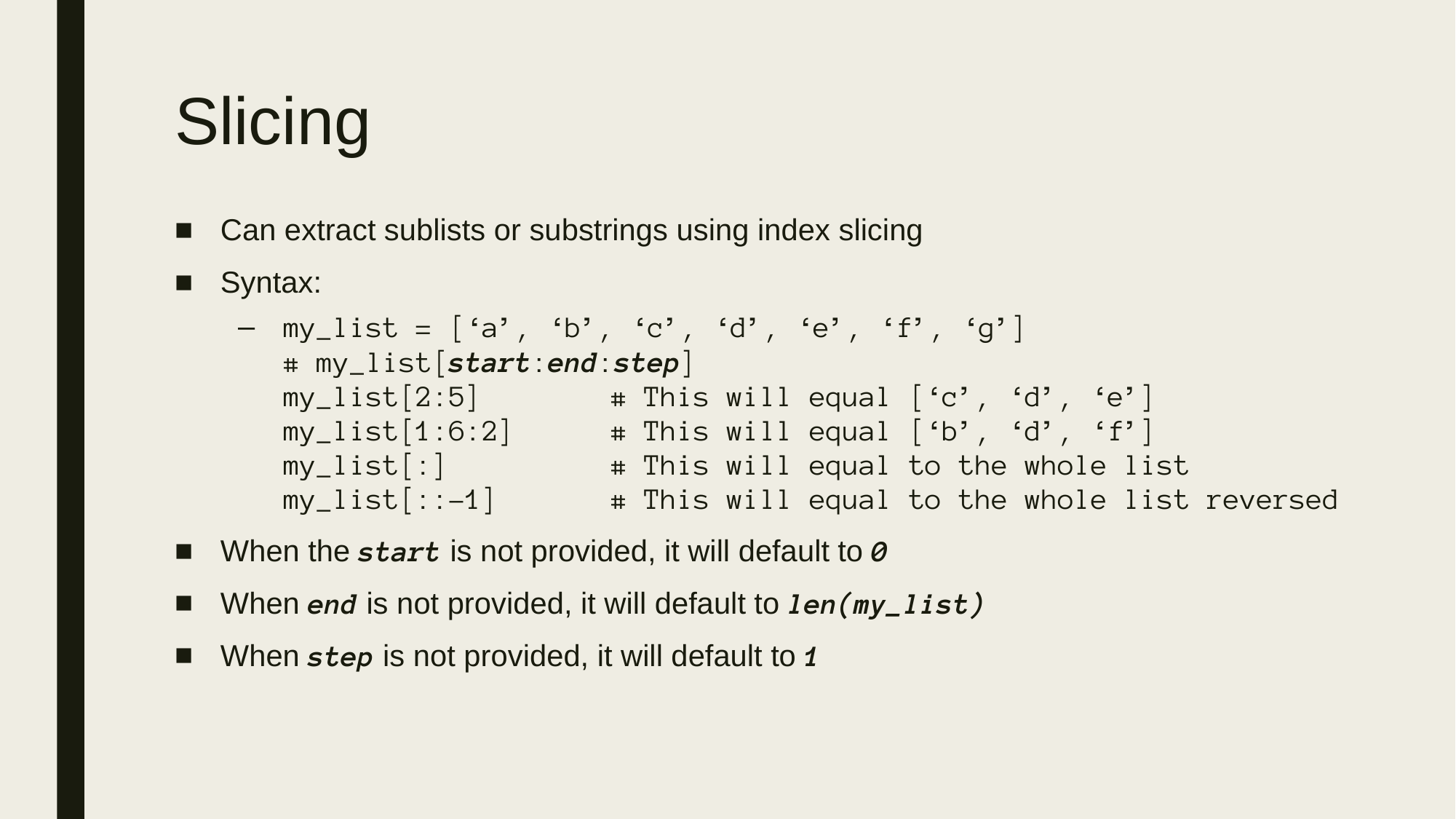

# Slicing
Can extract sublists or substrings using index slicing
Syntax:
my_list = [‘a’, ‘b’, ‘c’, ‘d’, ‘e’, ‘f’, ‘g’]
# my_list[start:end:step]
my_list[2:5]		# This will equal [‘c’, ‘d’, ‘e’]
my_list[1:6:2]	# This will equal [‘b’, ‘d’, ‘f’]
my_list[:]		# This will equal to the whole list
my_list[::-1]		# This will equal to the whole list reversed
When the start is not provided, it will default to 0
When end is not provided, it will default to len(my_list)
When step is not provided, it will default to 1